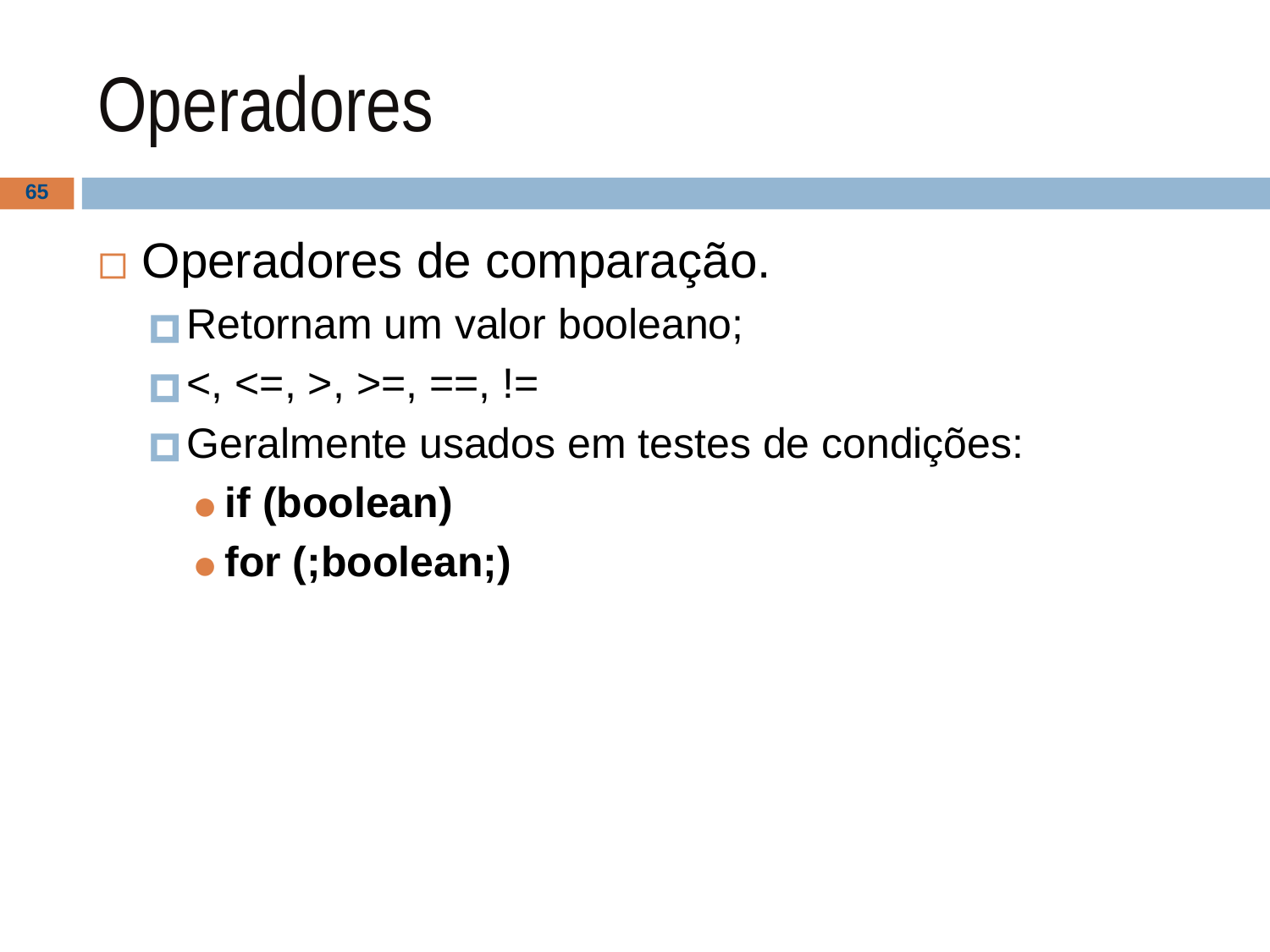

# Operadores
65
Operadores de comparação.
Retornam um valor booleano;
<, <=, >, >=, ==, !=
Geralmente usados em testes de condições:
if (boolean)
for (;boolean;)